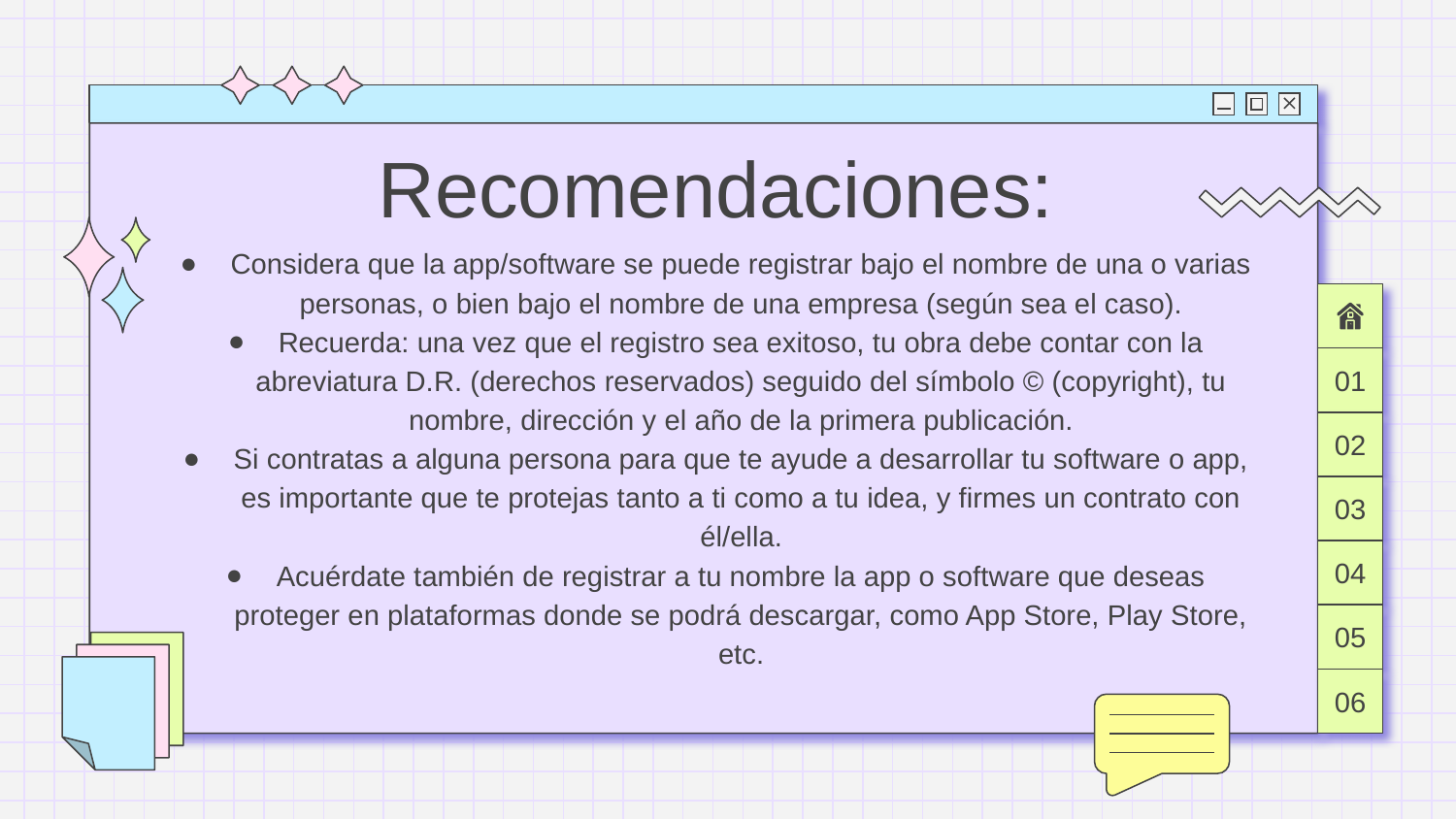

# Recomendaciones:

Considera que la app/software se puede registrar bajo el nombre de una o varias personas, o bien bajo el nombre de una empresa (según sea el caso).
Recuerda: una vez que el registro sea exitoso, tu obra debe contar con la abreviatura D.R. (derechos reservados) seguido del símbolo © (copyright), tu nombre, dirección y el año de la primera publicación.
Si contratas a alguna persona para que te ayude a desarrollar tu software o app, es importante que te protejas tanto a ti como a tu idea, y firmes un contrato con él/ella.
Acuérdate también de registrar a tu nombre la app o software que deseas proteger en plataformas donde se podrá descargar, como App Store, Play Store, etc.

01
02
03
04
05

06